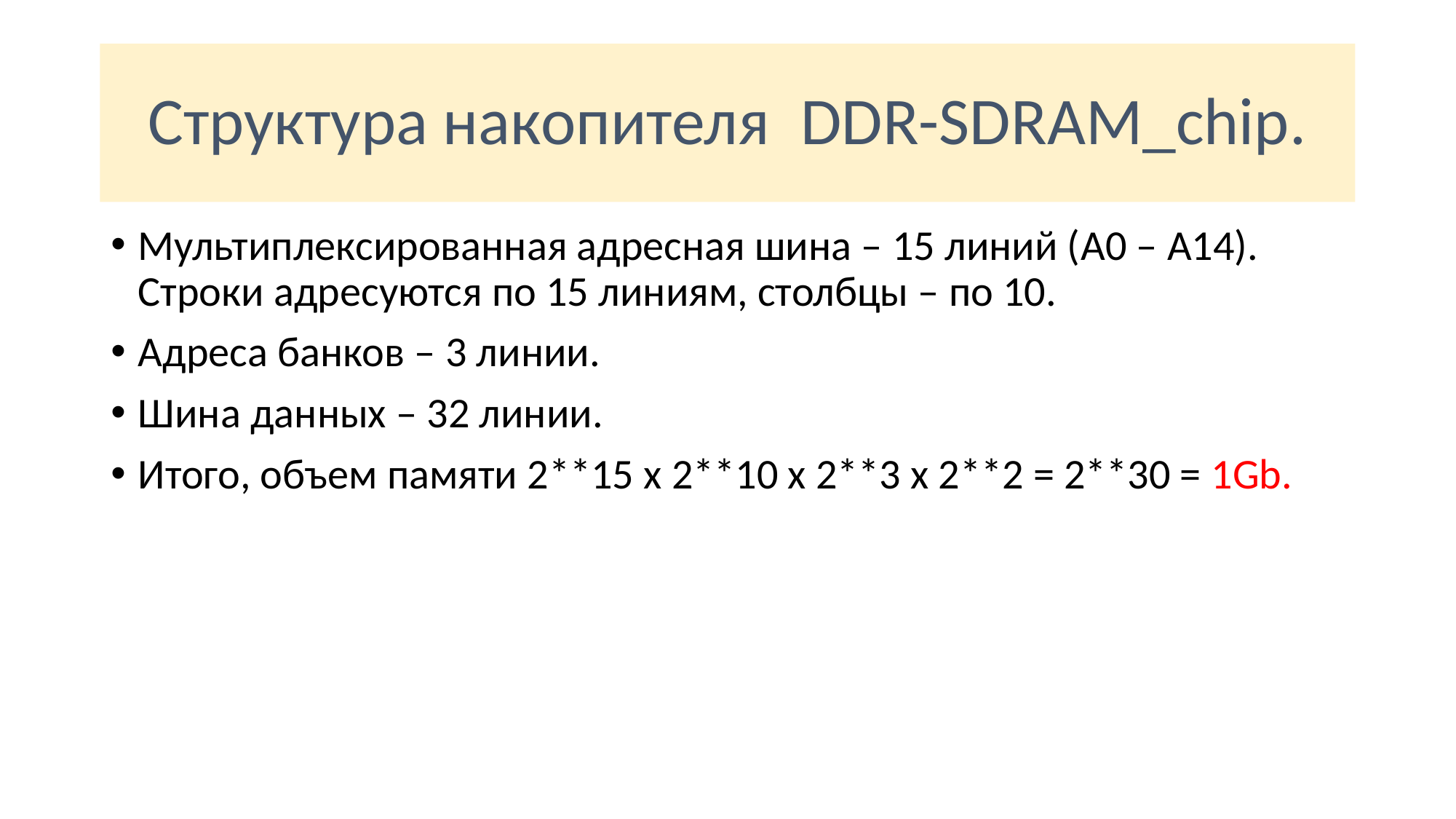

# Структура накопителя  DDR-SDRAM_chip.
Мультиплексированная адресная шина – 15 линий (A0 – A14). Строки адресуются по 15 линиям, столбцы – по 10.
Адреса банков – 3 линии.
Шина данных – 32 линии.
Итого, объем памяти 2**15 x 2**10 x 2**3 x 2**2 = 2**30 = 1Gb.